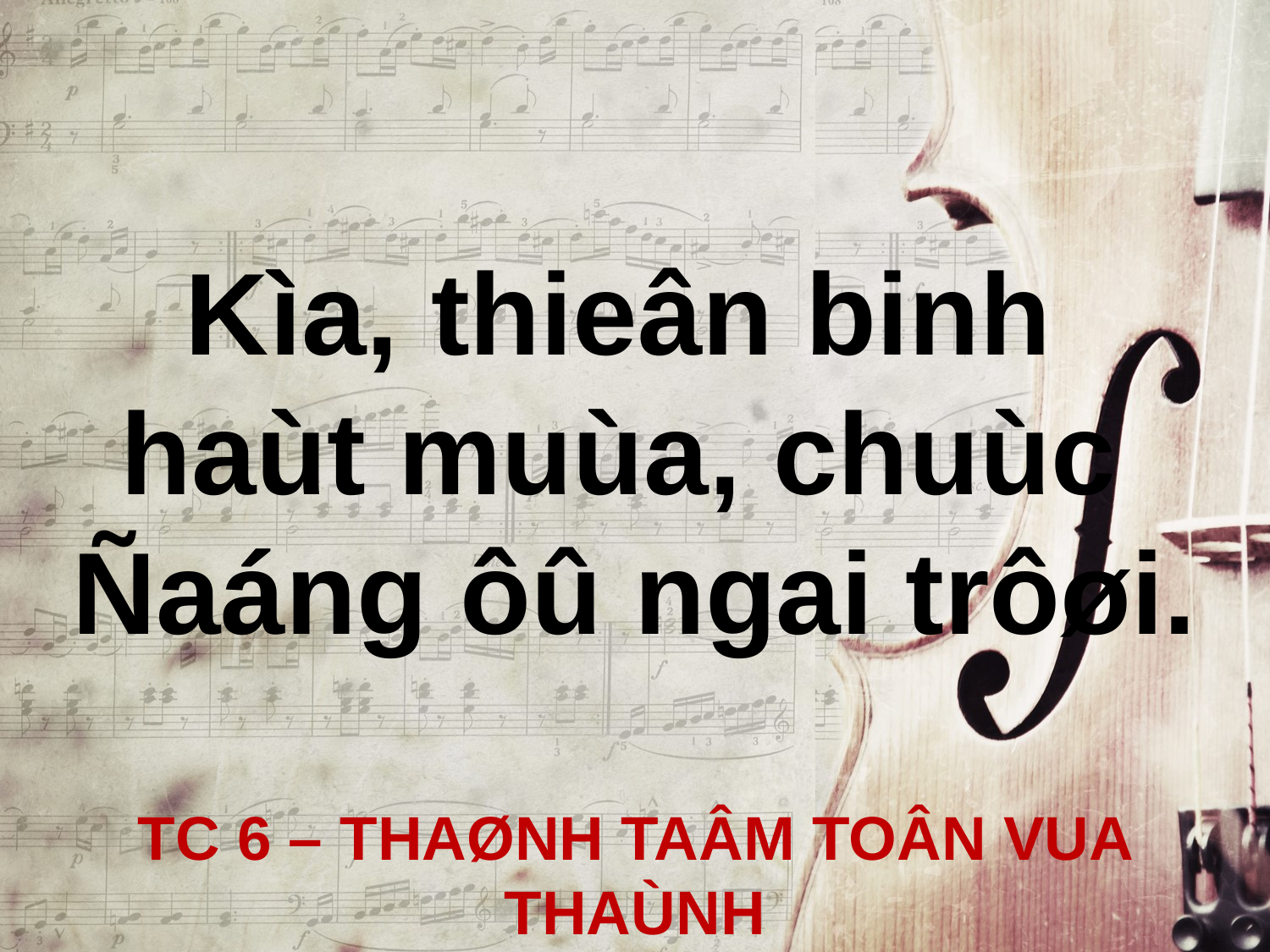

Kìa, thieân binh
haùt muùa, chuùc
Ñaáng ôû ngai trôøi.
TC 6 – THAØNH TAÂM TOÂN VUA THAÙNH